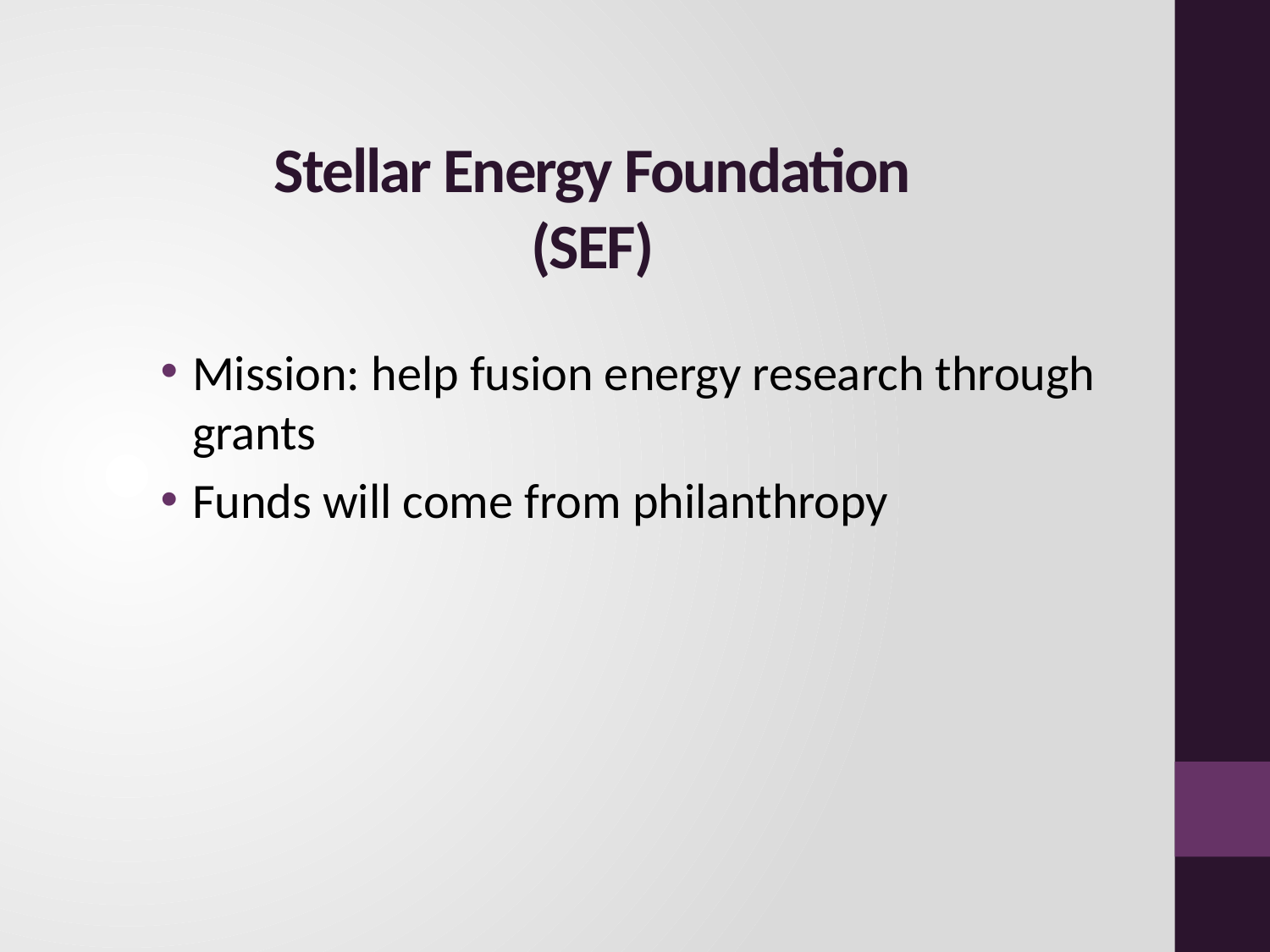

# Stellar Energy Foundation (SEF)
Mission: help fusion energy research through grants
Funds will come from philanthropy